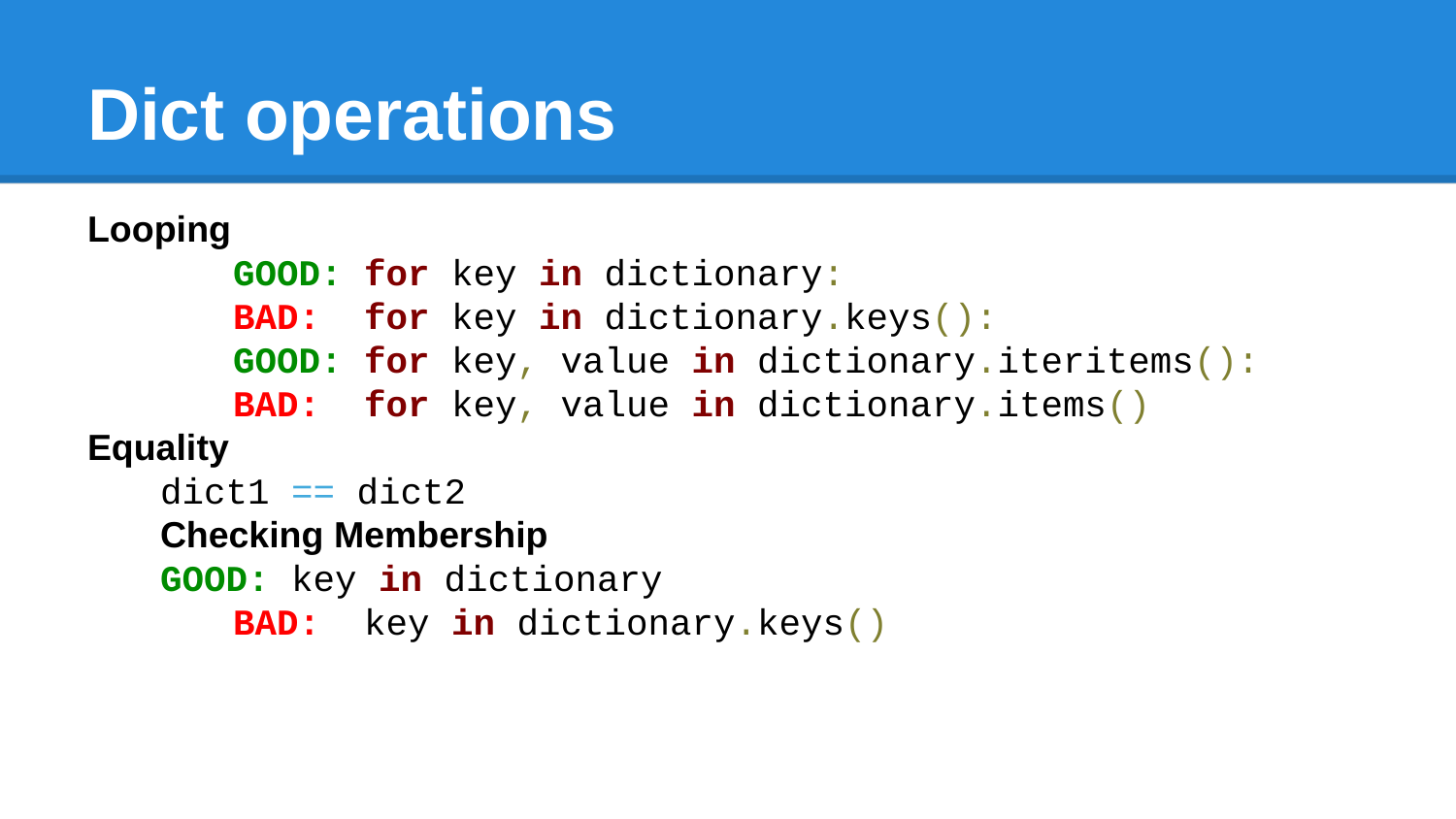

# Dict operations
Looping
	GOOD: for key in dictionary:
	BAD:  for key in dictionary.keys():
	GOOD: for key, value in dictionary.iteritems():
	BAD:  for key, value in dictionary.items()
Equality
dict1 == dict2
Checking Membership
GOOD: key in dictionary
	BAD:  key in dictionary.keys()